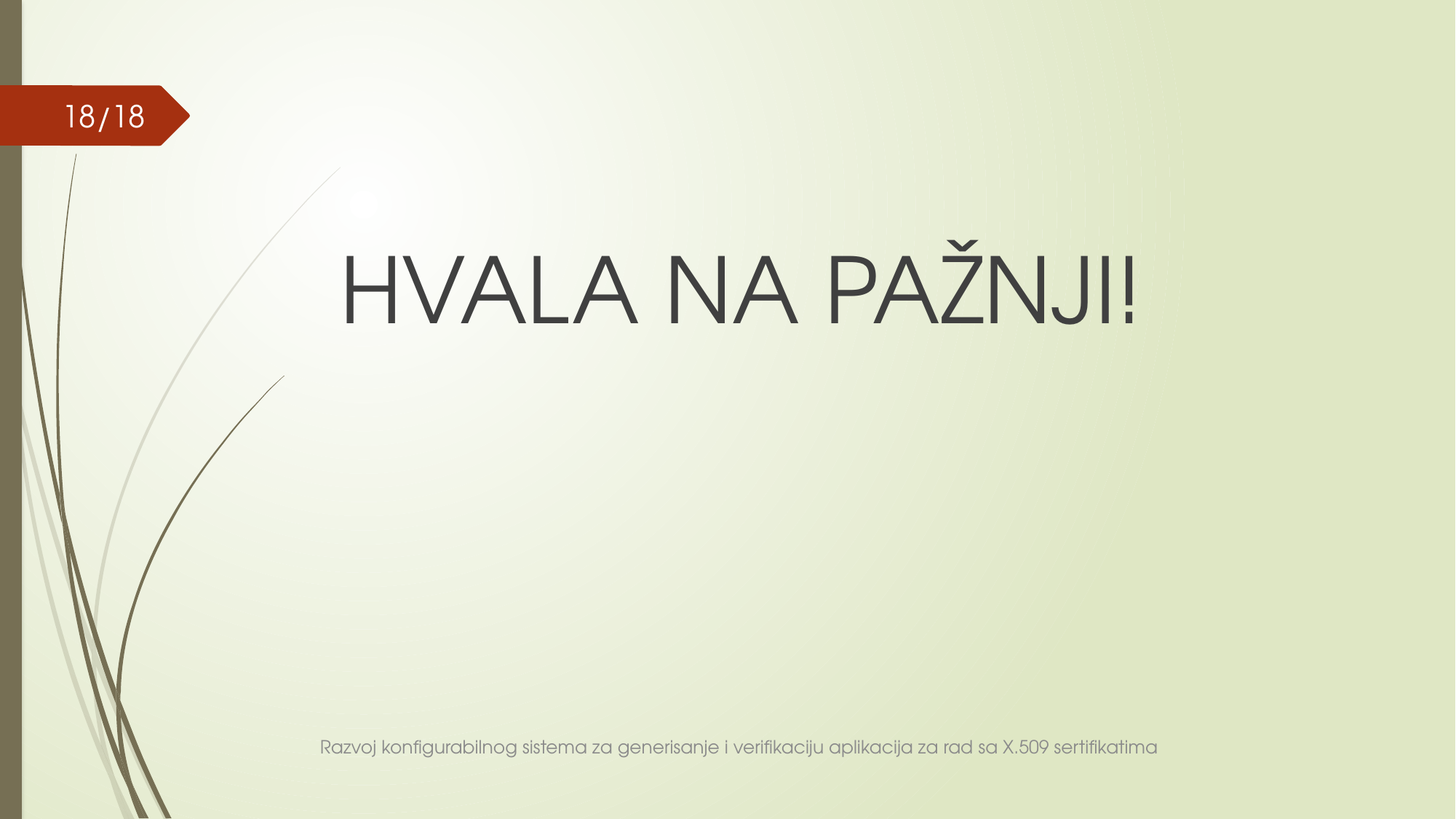

18/18
HVALA NA PAŽNJI!

Razvoj konfigurabilnog sistema za generisanje i verifikaciju aplikacija za rad sa X.509 sertifikatima